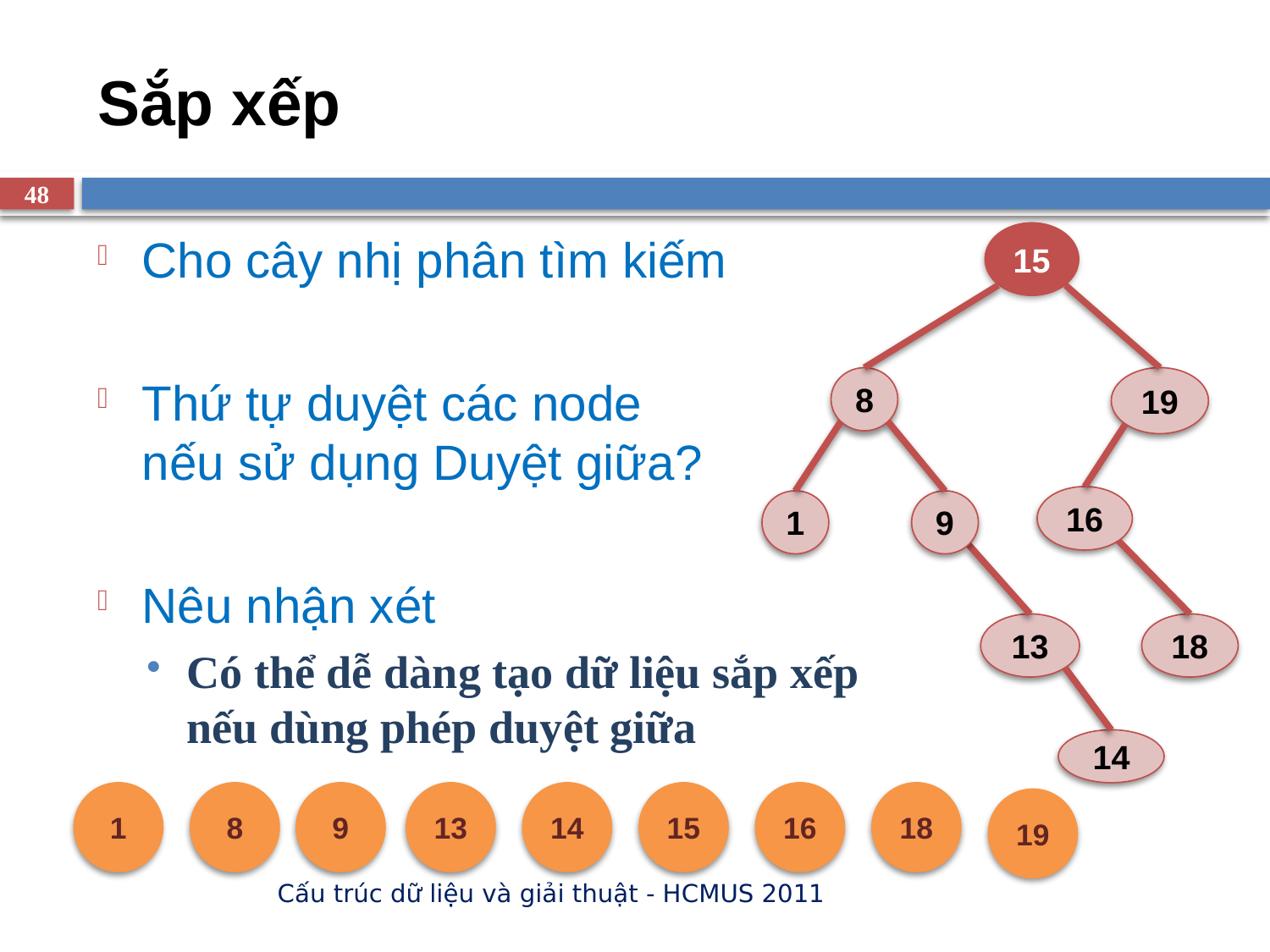

# Sắp xếp
48
Cho cây nhị phân tìm kiếm

Thứ tự duyệt các node
nếu sử dụng Duyệt giữa?

Nêu nhận xét
Có thể dễ dàng tạo dữ liệu sắp xếp
nếu dùng phép duyệt giữa
15
19
8
16
1
9
13
18
14
1
8
9
13
14
15
16
18
19
Cấu trúc dữ liệu và giải thuật - HCMUS 2011